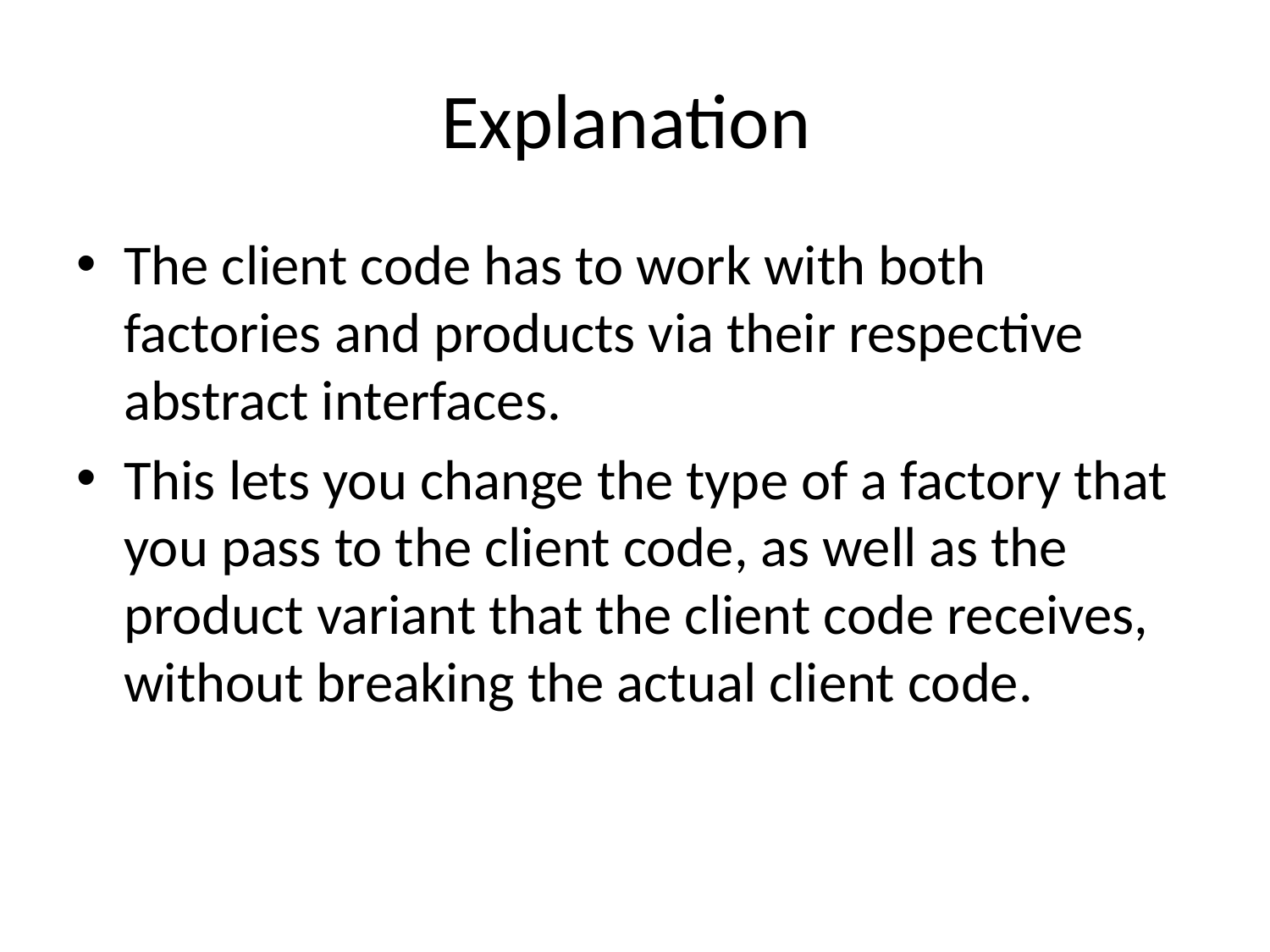

# Explanation
The client code has to work with both factories and products via their respective abstract interfaces.
This lets you change the type of a factory that you pass to the client code, as well as the product variant that the client code receives, without breaking the actual client code.